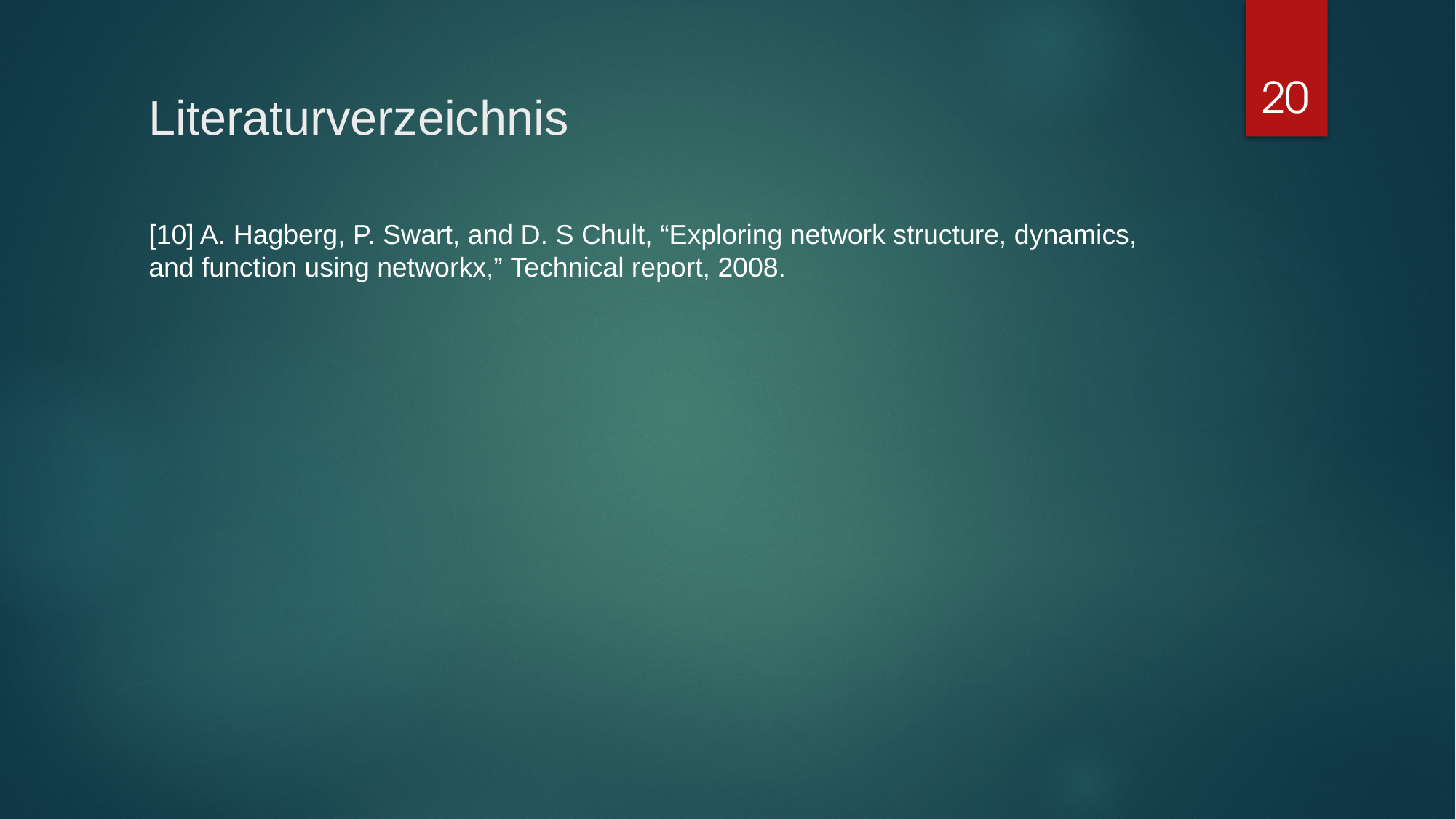

20
# Literaturverzeichnis
[10] A. Hagberg, P. Swart, and D. S Chult, “Exploring network structure, dynamics, and function using networkx,” Technical report, 2008.